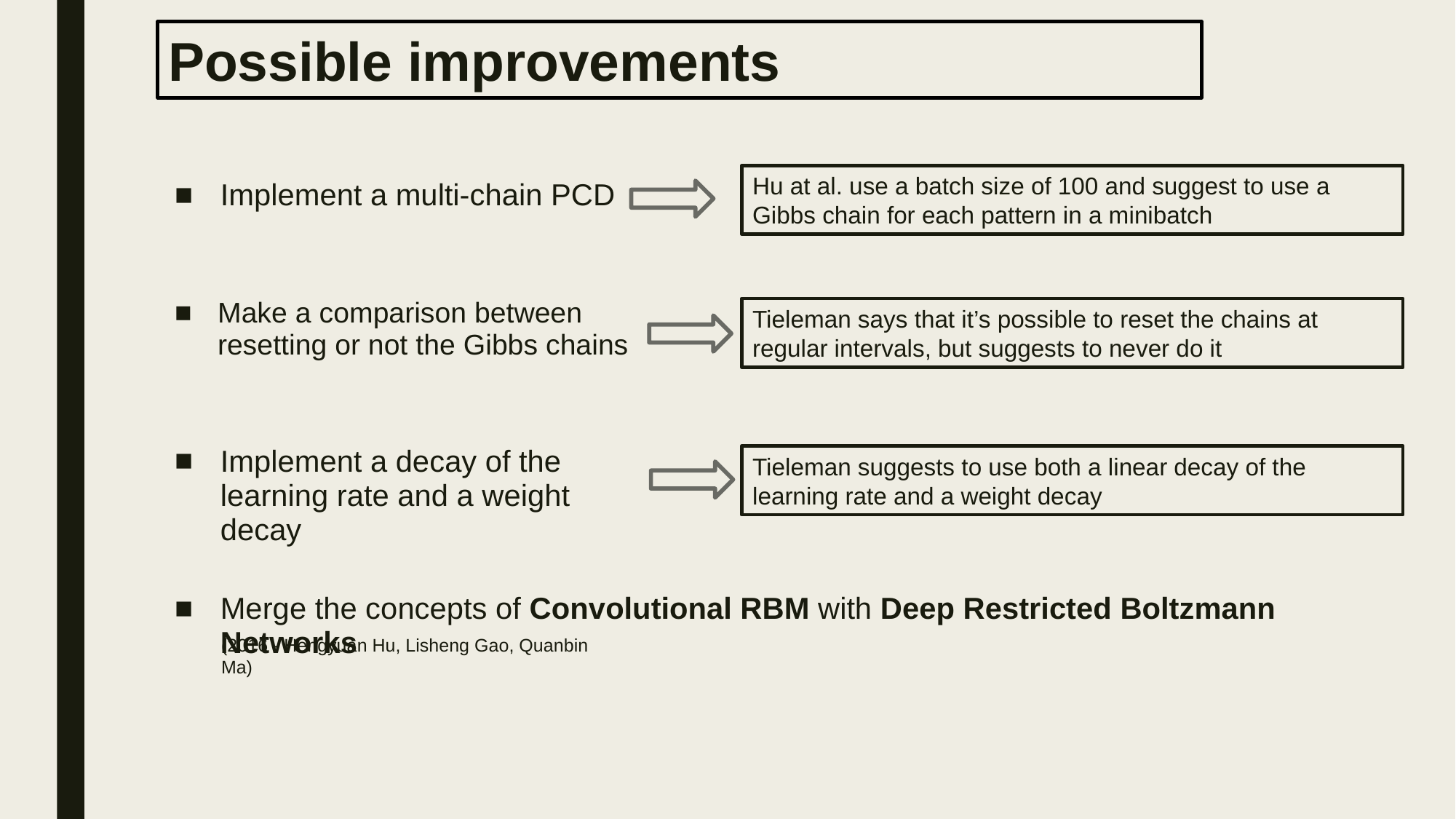

Possible improvements
Hu at al. use a batch size of 100 and suggest to use a Gibbs chain for each pattern in a minibatch
Implement a multi-chain PCD

Make a comparison between resetting or not the Gibbs chains
Tieleman says that it’s possible to reset the chains at regular intervals, but suggests to never do it

Implement a decay of the learning rate and a weight decay
Tieleman suggests to use both a linear decay of the learning rate and a weight decay

Merge the concepts of Convolutional RBM with Deep Restricted Boltzmann Networks
(2016 - Hengyuan Hu, Lisheng Gao, Quanbin Ma)